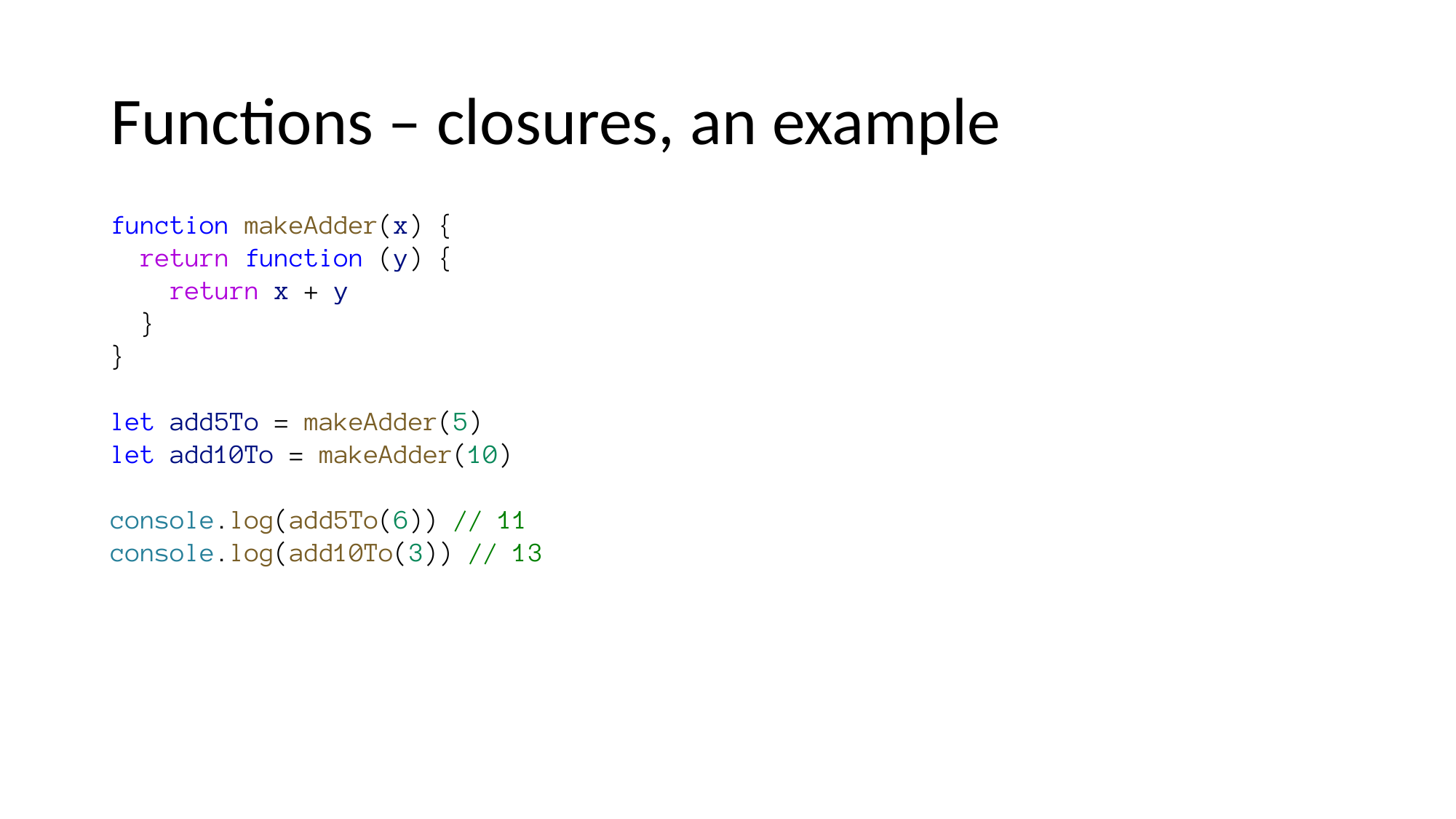

# Functions – closures, an example
function makeAdder(x) {
  return function (y) {
    return x + y
  }
}
let add5To = makeAdder(5)
let add10To = makeAdder(10)
console.log(add5To(6)) // 11
console.log(add10To(3)) // 13